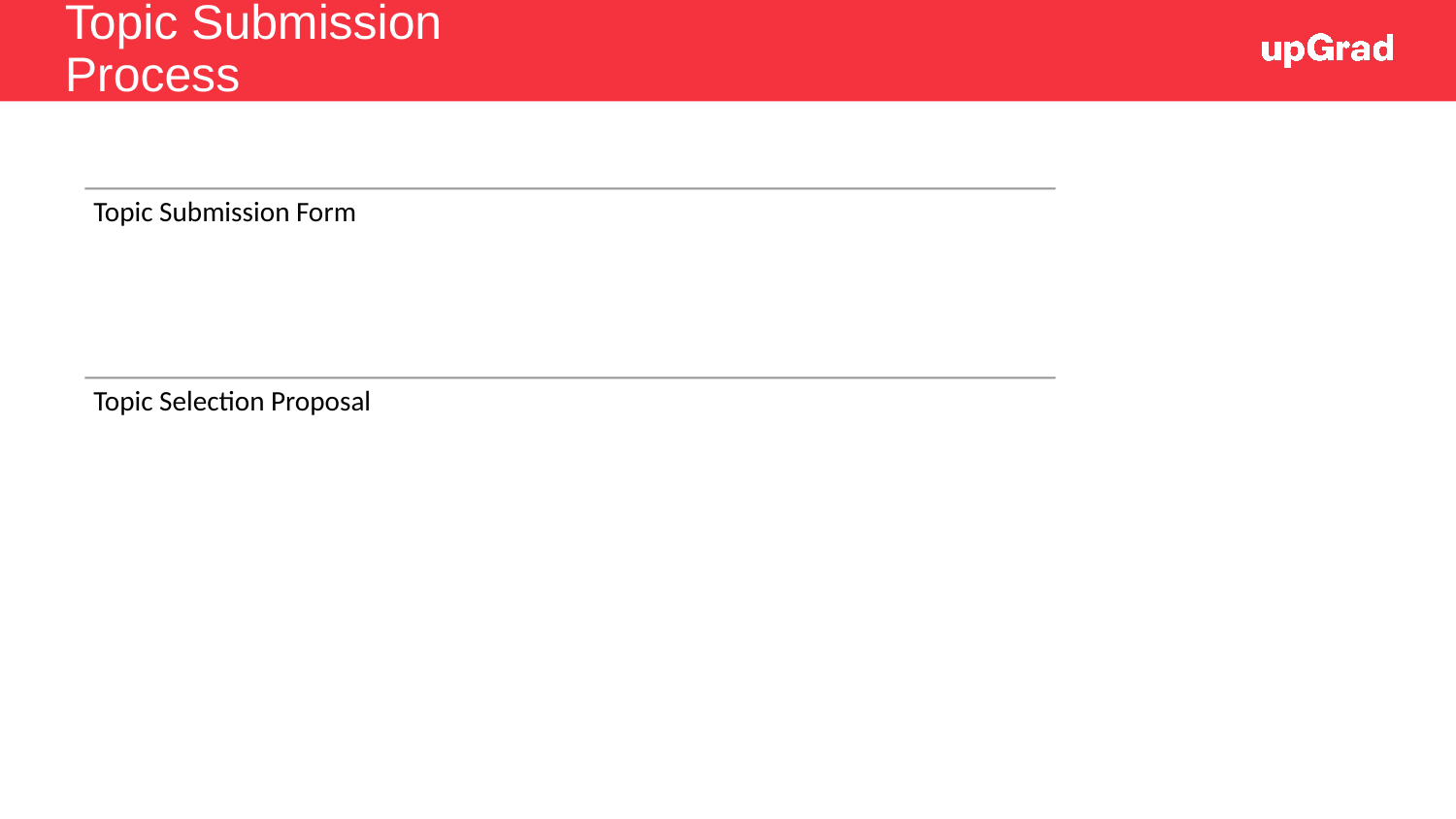

# Topic Submission Process
Topic Submission Form
Topic Selection Proposal

6